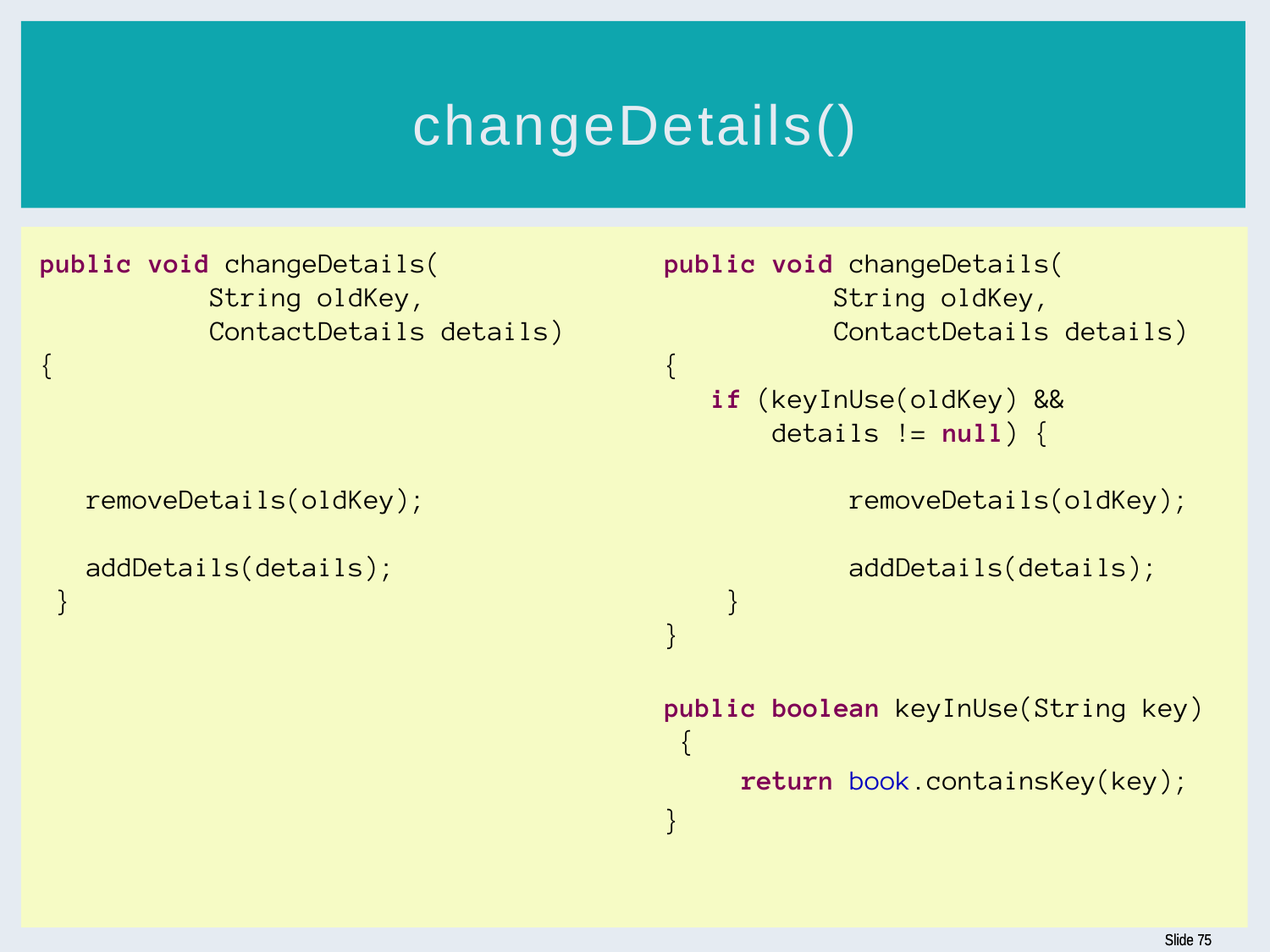

# changeDetails()
public void changeDetails(
           String oldKey,
           ContactDetails details)
{
   removeDetails(oldKey);
   addDetails(details);
 }
public void changeDetails(
           String oldKey,
           ContactDetails details)
{
   if (keyInUse(oldKey) &&
       details != null) {
            removeDetails(oldKey);
            addDetails(details);
    }
}

public boolean keyInUse(String key)    {
     return book.containsKey(key);
}